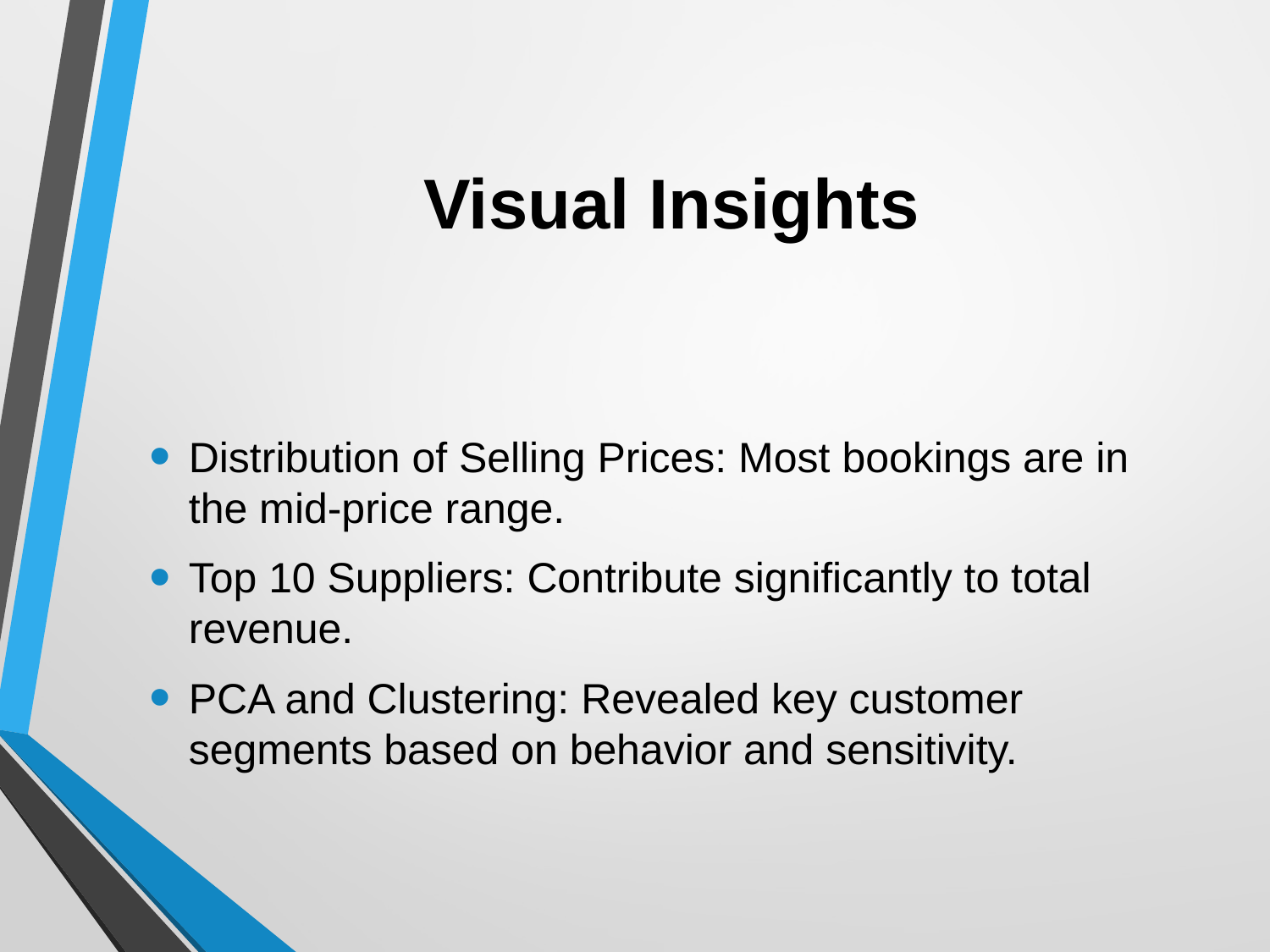

# Visual Insights

Distribution of Selling Prices: Most bookings are in the mid-price range.
Top 10 Suppliers: Contribute significantly to total revenue.
PCA and Clustering: Revealed key customer segments based on behavior and sensitivity.